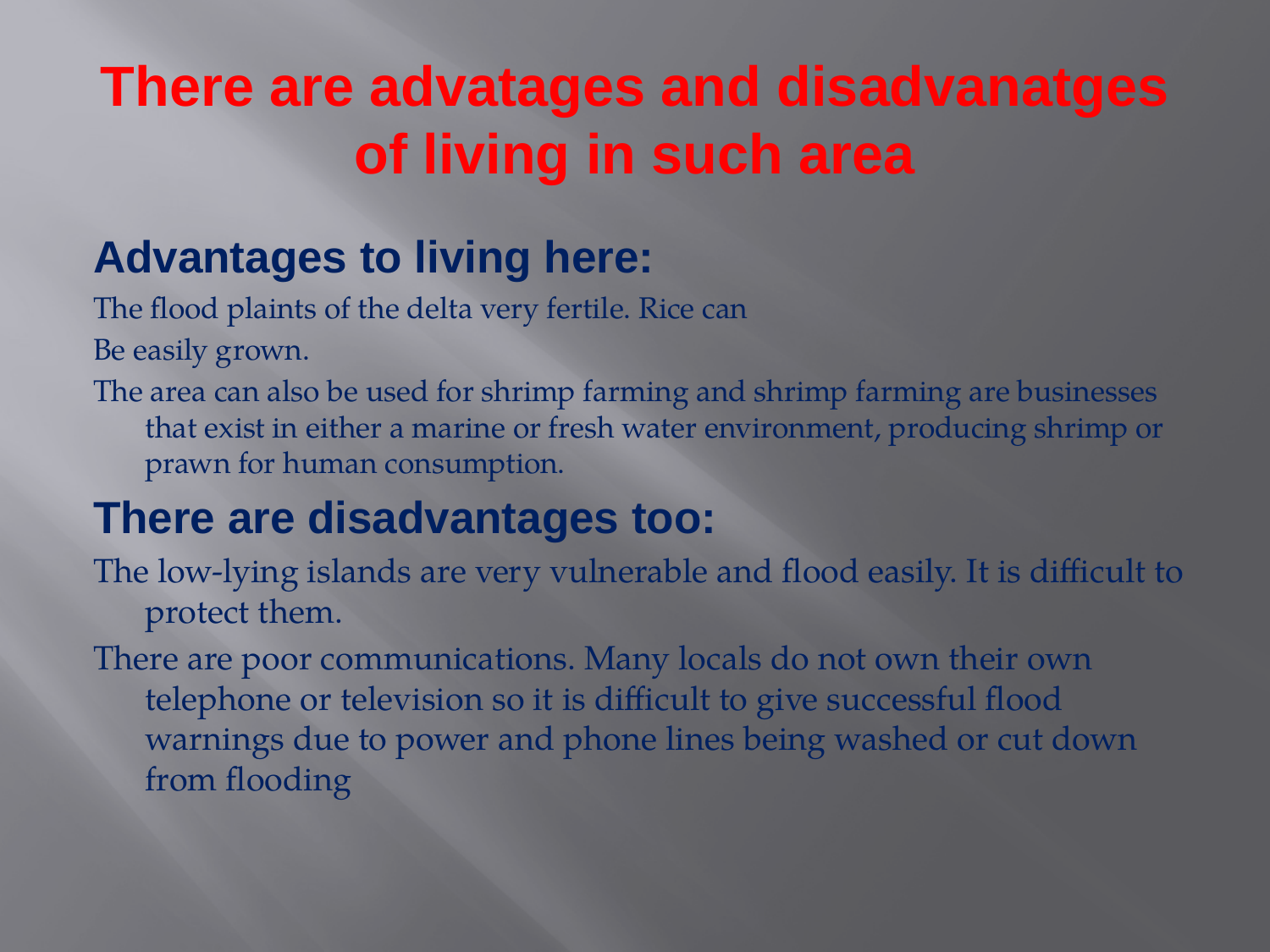

# There are advatages and disadvanatges of living in such area
Advantages to living here:
The flood plaints of the delta very fertile. Rice can
Be easily grown.
The area can also be used for shrimp farming and shrimp farming are businesses that exist in either a marine or fresh water environment, producing shrimp or prawn for human consumption.
There are disadvantages too:
The low-lying islands are very vulnerable and flood easily. It is difficult to protect them.
There are poor communications. Many locals do not own their own telephone or television so it is difficult to give successful flood warnings due to power and phone lines being washed or cut down from flooding